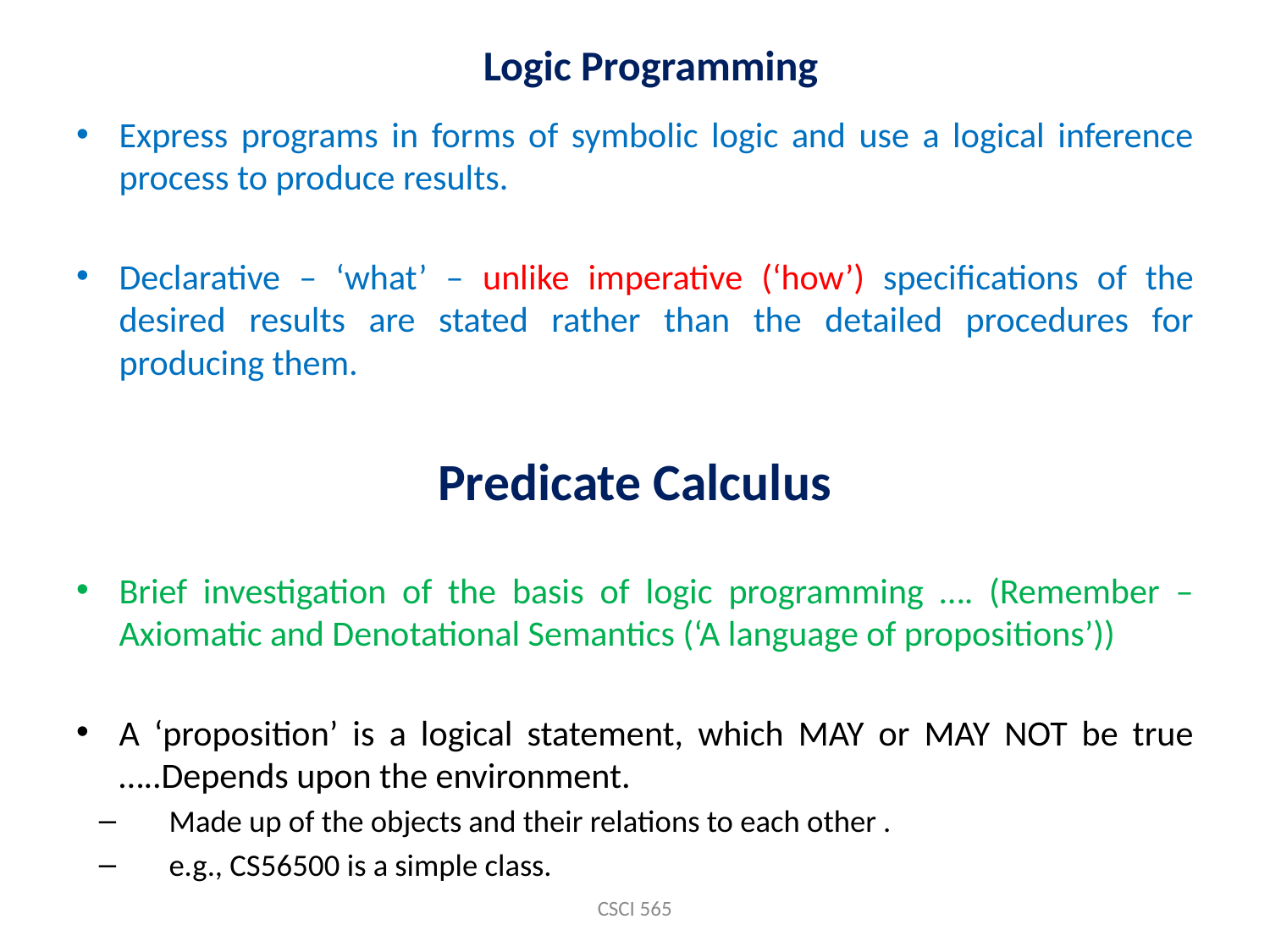

Logic Programming
Express programs in forms of symbolic logic and use a logical inference process to produce results.

Declarative – ‘what’ – unlike imperative (‘how’) specifications of the desired results are stated rather than the detailed procedures for producing them.

Predicate Calculus

Brief investigation of the basis of logic programming …. (Remember – Axiomatic and Denotational Semantics (‘A language of propositions’))

A ‘proposition’ is a logical statement, which MAY or MAY NOT be true …..Depends upon the environment.
Made up of the objects and their relations to each other .
e.g., CS56500 is a simple class.

CSCI 565